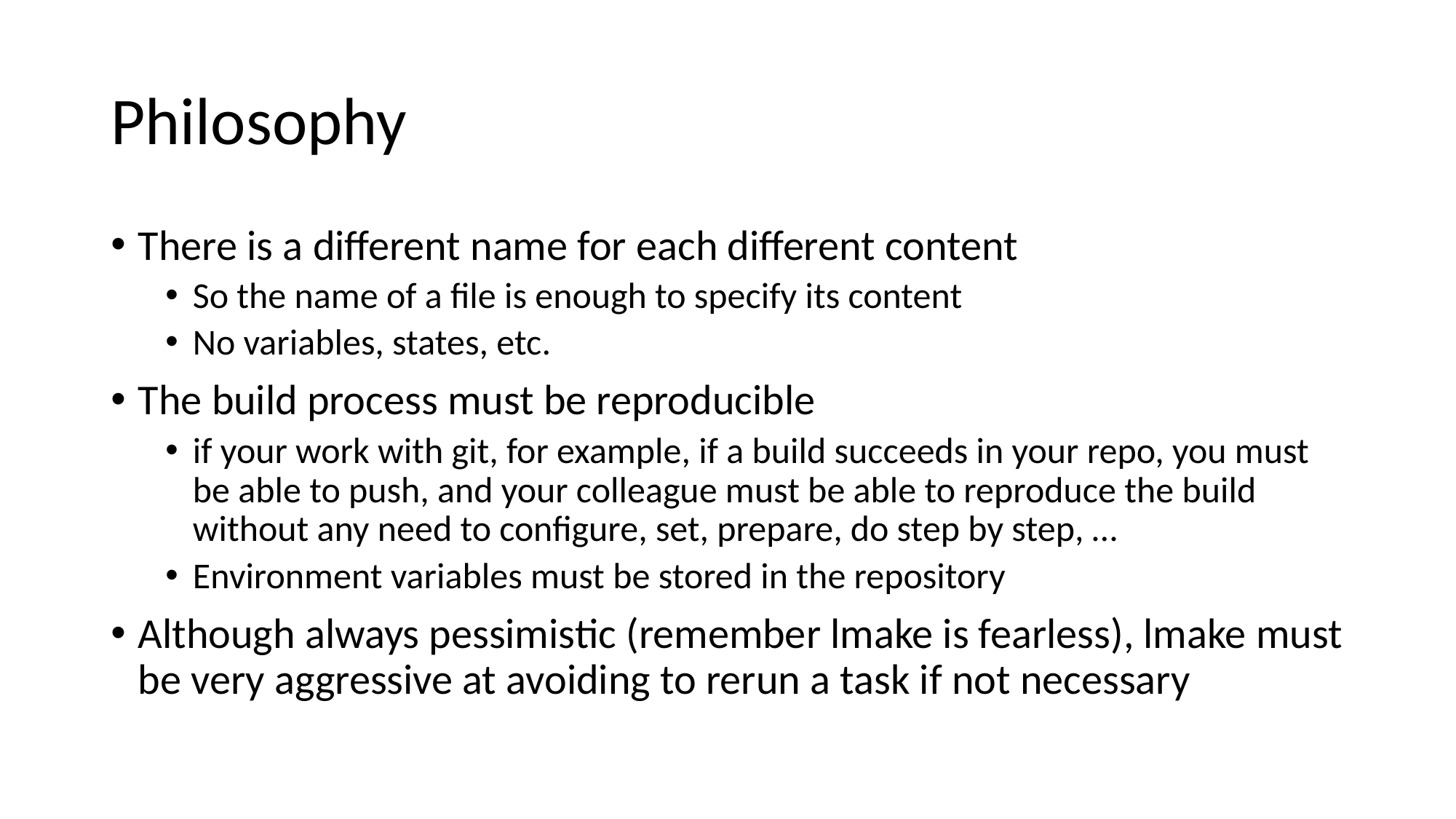

# Philosophy
There is a different name for each different content
So the name of a file is enough to specify its content
No variables, states, etc.
The build process must be reproducible
if your work with git, for example, if a build succeeds in your repo, you must be able to push, and your colleague must be able to reproduce the build without any need to configure, set, prepare, do step by step, …
Environment variables must be stored in the repository
Although always pessimistic (remember lmake is fearless), lmake must be very aggressive at avoiding to rerun a task if not necessary